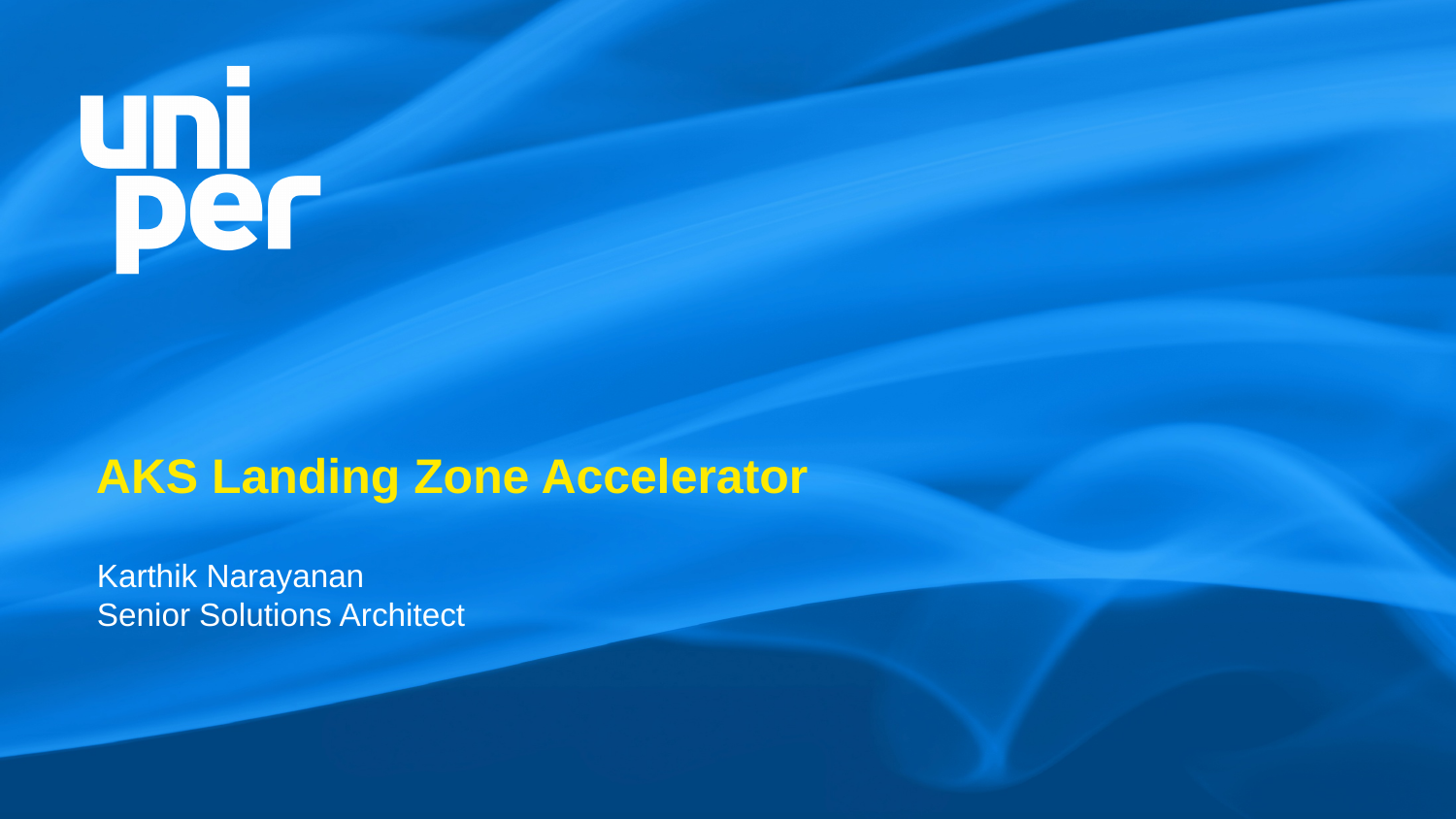

# AKS Landing Zone Accelerator
Karthik Narayanan
Senior Solutions Architect